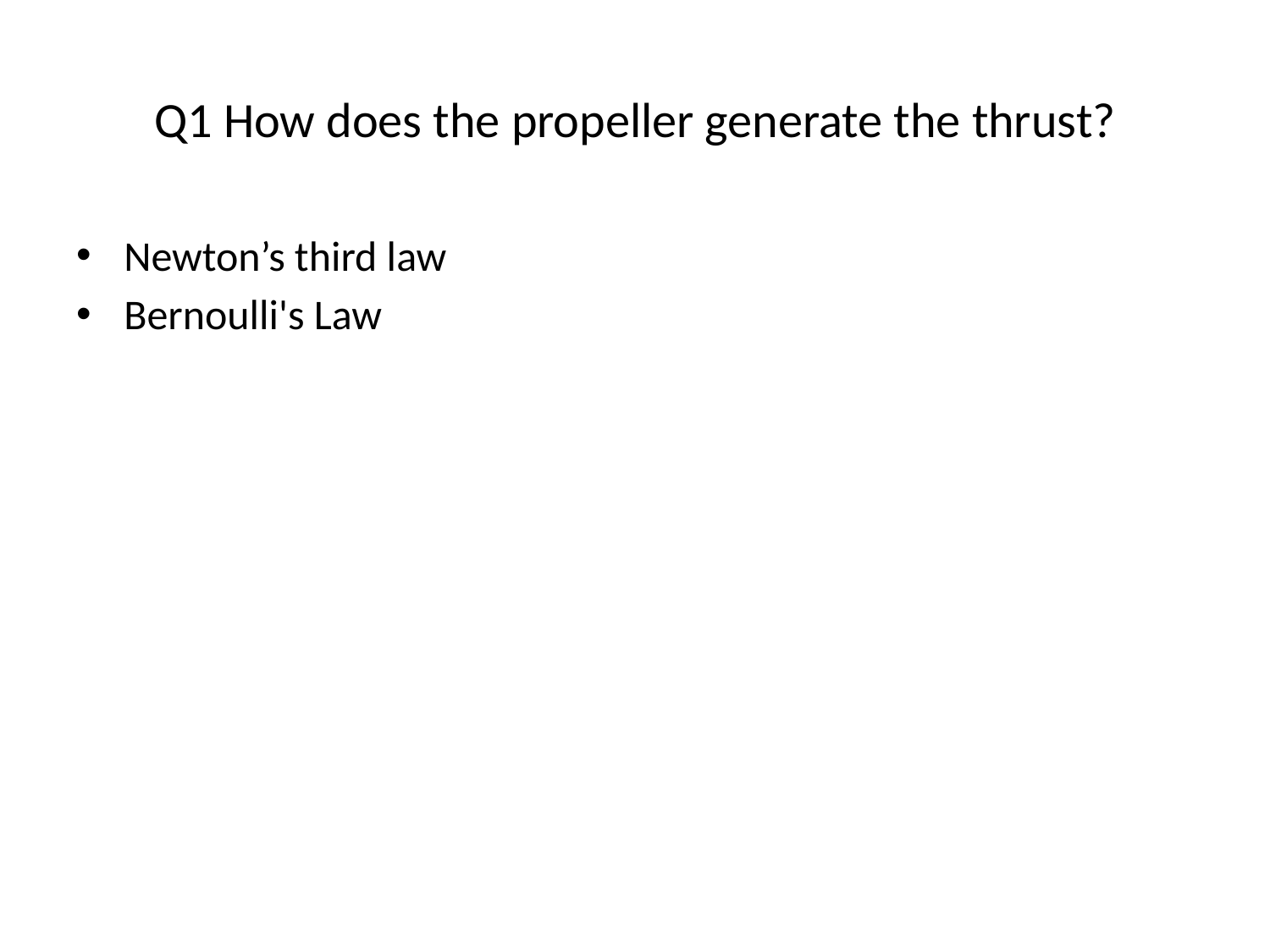

# Q1 How does the propeller generate the thrust?
Newton’s third law
Bernoulli's Law